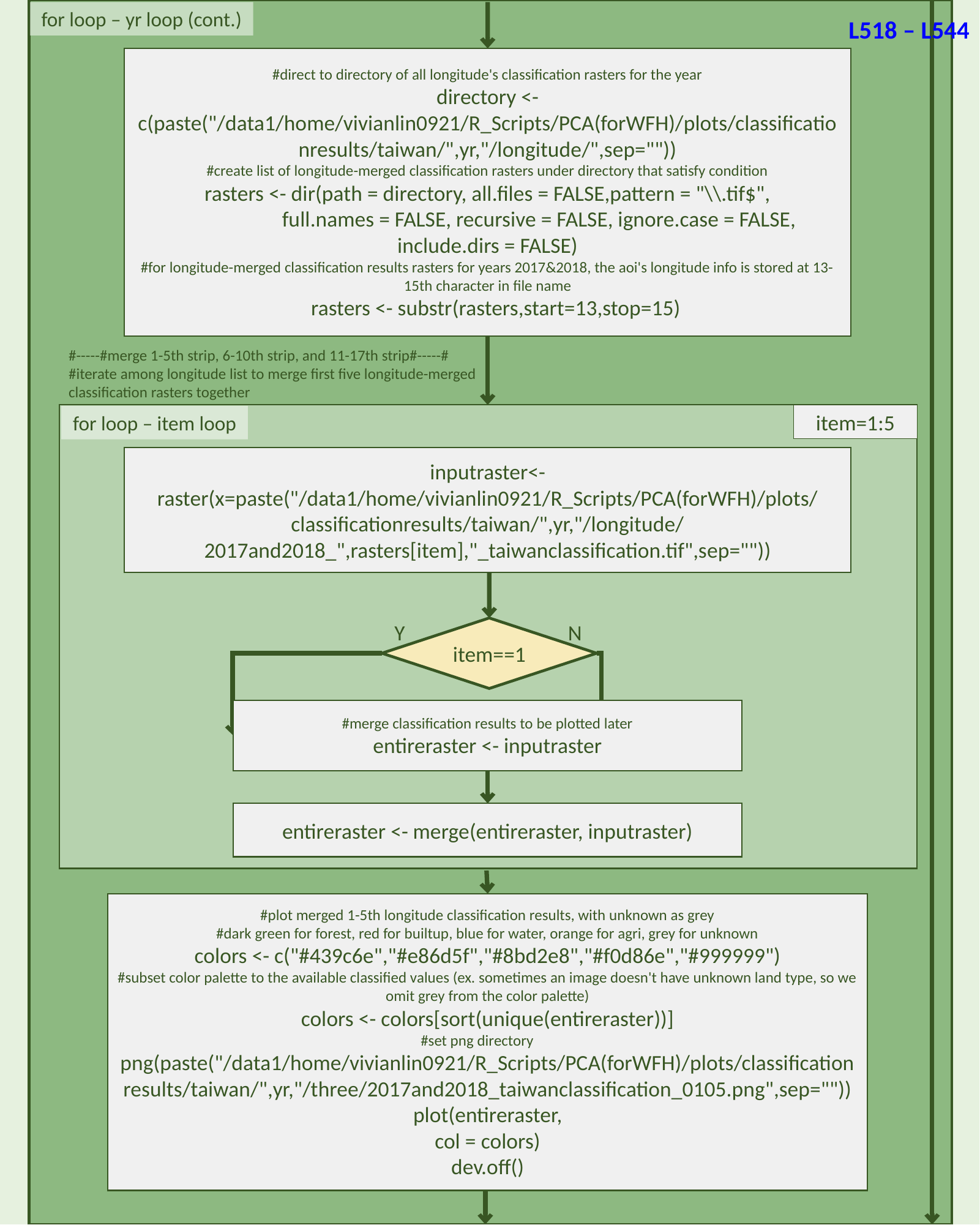

for loop – yr loop (cont.)
L518 – L544
#direct to directory of all longitude's classification rasters for the year
directory <- c(paste("/data1/home/vivianlin0921/R_Scripts/PCA(forWFH)/plots/classificationresults/taiwan/",yr,"/longitude/",sep=""))
#create list of longitude-merged classification rasters under directory that satisfy condition
rasters <- dir(path = directory, all.files = FALSE,pattern = "\\.tif$",
                     full.names = FALSE, recursive = FALSE, ignore.case = FALSE, include.dirs = FALSE)
#for longitude-merged classification results rasters for years 2017&2018, the aoi's longitude info is stored at 13-15th character in file name
      rasters <- substr(rasters,start=13,stop=15)
#-----#merge 1-5th strip, 6-10th strip, and 11-17th strip#-----#
#iterate among longitude list to merge first five longitude-merged classification rasters together

item=1:5
for loop – item loop
inputraster<- raster(x=paste("/data1/home/vivianlin0921/R_Scripts/PCA(forWFH)/plots/classificationresults/taiwan/",yr,"/longitude/2017and2018_",rasters[item],"_taiwanclassification.tif",sep=""))
Y
N
item==1
#merge classification results to be plotted later
entireraster <- inputraster
entireraster <- merge(entireraster, inputraster)
#plot merged 1-5th longitude classification results, with unknown as grey
#dark green for forest, red for builtup, blue for water, orange for agri, grey for unknown
colors <- c("#439c6e","#e86d5f","#8bd2e8","#f0d86e","#999999")
#subset color palette to the available classified values (ex. sometimes an image doesn't have unknown land type, so we omit grey from the color palette)
colors <- colors[sort(unique(entireraster))]
#set png directory       png(paste("/data1/home/vivianlin0921/R_Scripts/PCA(forWFH)/plots/classificationresults/taiwan/",yr,"/three/2017and2018_taiwanclassification_0105.png",sep=""))
plot(entireraster,
col = colors)
dev.off()